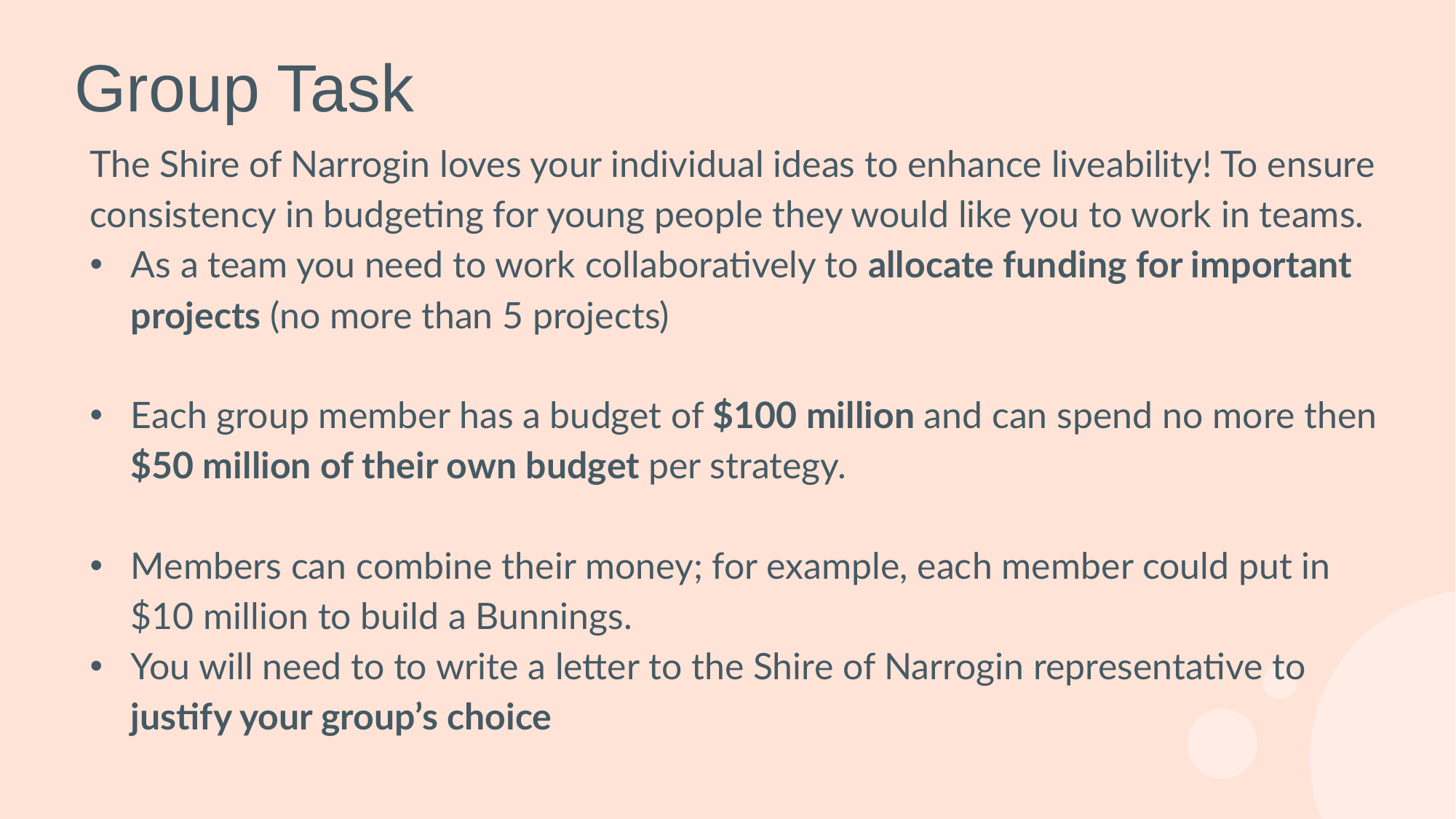

# Group Task
The Shire of Narrogin loves your individual ideas to enhance liveability! To ensure consistency in budgeting for young people they would like you to work in teams.
As a team you need to work collaboratively to allocate funding for important projects (no more than 5 projects)
Each group member has a budget of $100 million and can spend no more then $50 million of their own budget per strategy.
Members can combine their money; for example, each member could put in $10 million to build a Bunnings.
You will need to to write a letter to the Shire of Narrogin representative to justify your group’s choice